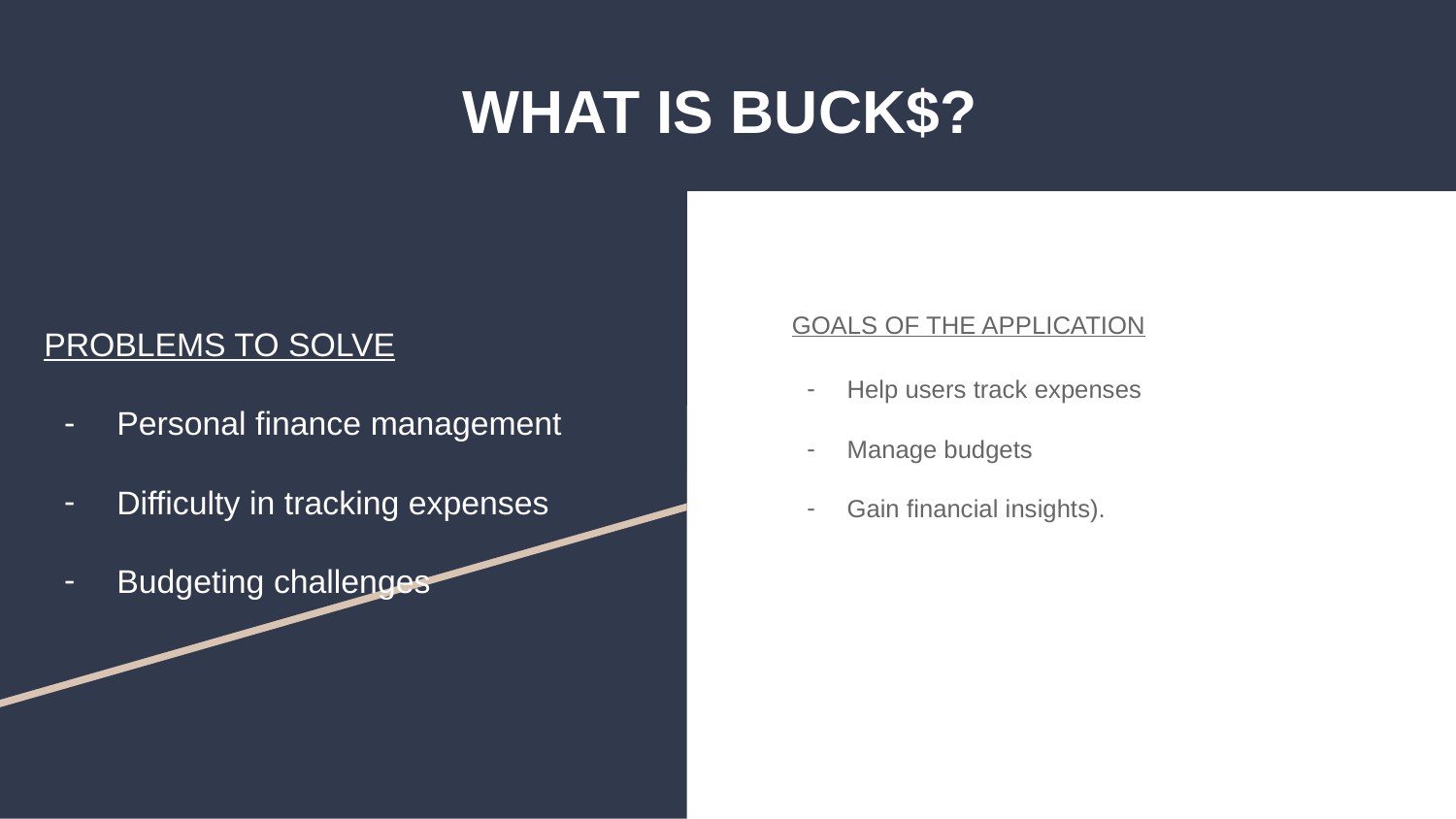

WHAT IS BUCK$?
# PROBLEMS TO SOLVE
Personal finance management
Difficulty in tracking expenses
Budgeting challenges

GOALS OF THE APPLICATION
Help users track expenses
Manage budgets
Gain financial insights).